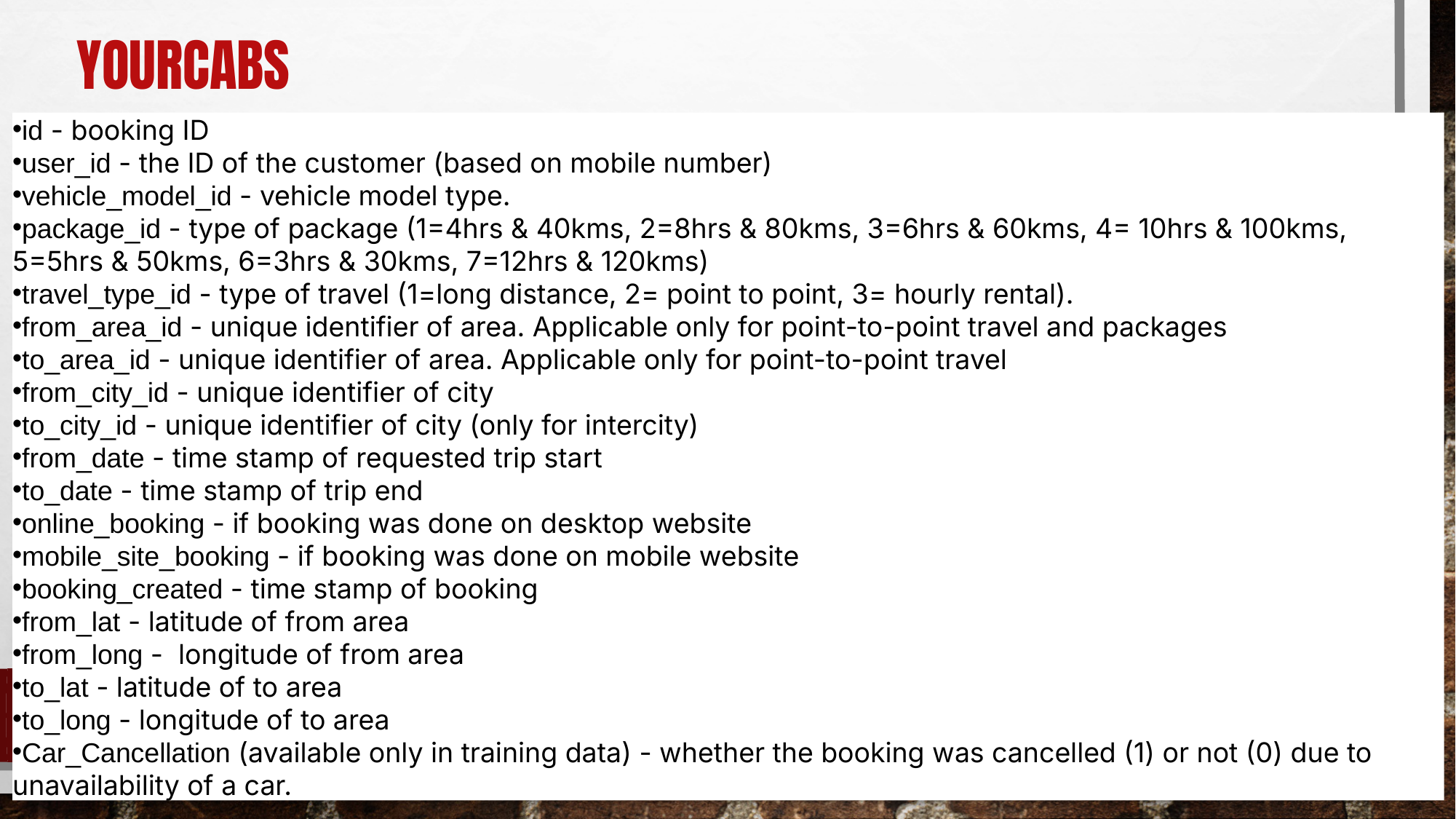

# YourCabs
id - booking ID
user_id - the ID of the customer (based on mobile number)
vehicle_model_id - vehicle model type.
package_id - type of package (1=4hrs & 40kms, 2=8hrs & 80kms, 3=6hrs & 60kms, 4= 10hrs & 100kms, 5=5hrs & 50kms, 6=3hrs & 30kms, 7=12hrs & 120kms)
travel_type_id - type of travel (1=long distance, 2= point to point, 3= hourly rental).
from_area_id - unique identifier of area. Applicable only for point-to-point travel and packages
to_area_id - unique identifier of area. Applicable only for point-to-point travel
from_city_id - unique identifier of city
to_city_id - unique identifier of city (only for intercity)
from_date - time stamp of requested trip start
to_date - time stamp of trip end
online_booking - if booking was done on desktop website
mobile_site_booking - if booking was done on mobile website
booking_created - time stamp of booking
from_lat - latitude of from area
from_long -  longitude of from area
to_lat - latitude of to area
to_long - longitude of to area
Car_Cancellation (available only in training data) - whether the booking was cancelled (1) or not (0) due to unavailability of a car.